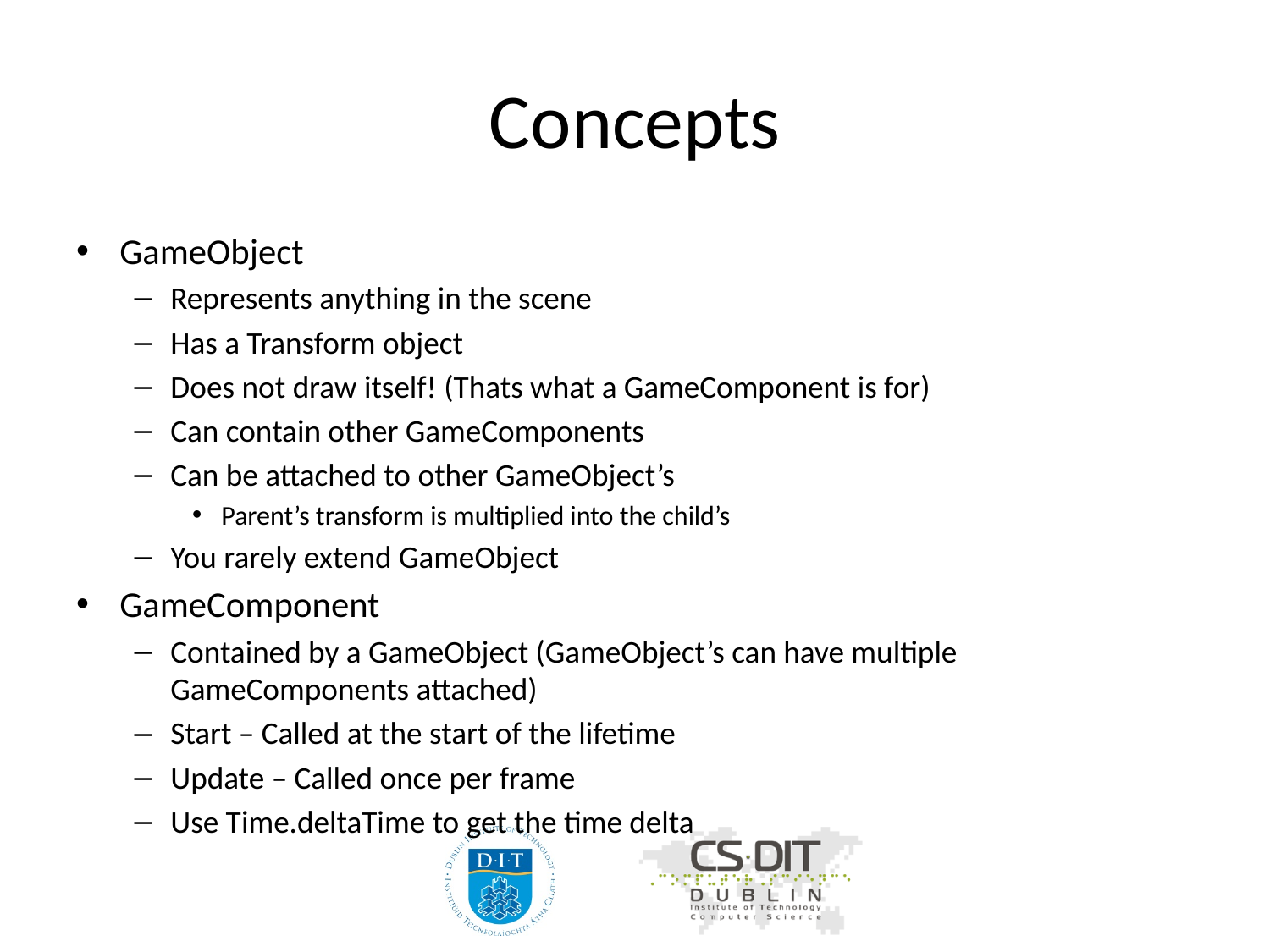

# Concepts
GameObject
Represents anything in the scene
Has a Transform object
Does not draw itself! (Thats what a GameComponent is for)
Can contain other GameComponents
Can be attached to other GameObject’s
Parent’s transform is multiplied into the child’s
You rarely extend GameObject
GameComponent
Contained by a GameObject (GameObject’s can have multiple GameComponents attached)
Start – Called at the start of the lifetime
Update – Called once per frame
Use Time.deltaTime to get the time delta